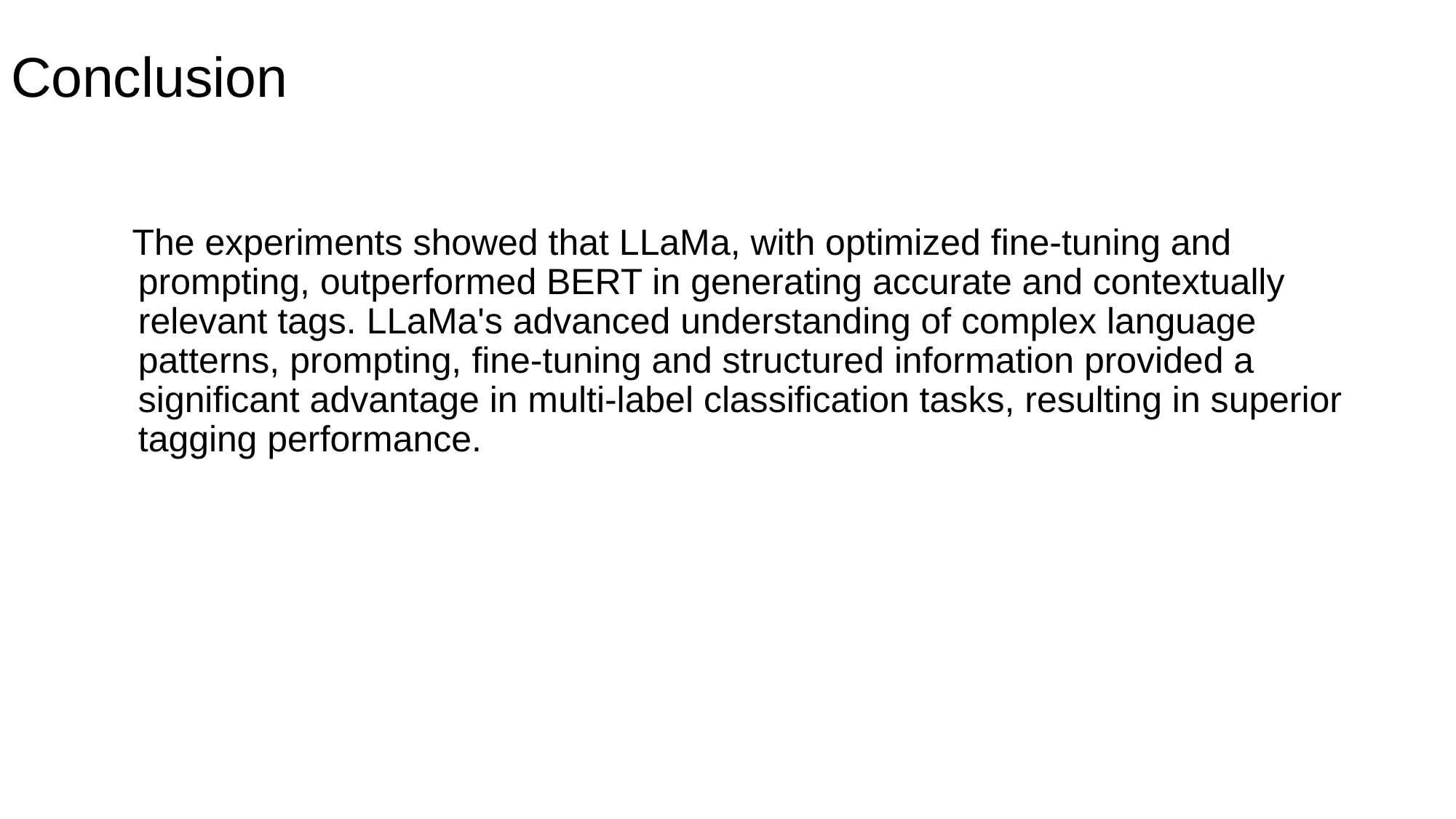

# Conclusion
The experiments showed that LLaMa, with optimized fine-tuning and prompting, outperformed BERT in generating accurate and contextually relevant tags. LLaMa's advanced understanding of complex language patterns, prompting, fine-tuning and structured information provided a significant advantage in multi-label classification tasks, resulting in superior tagging performance.